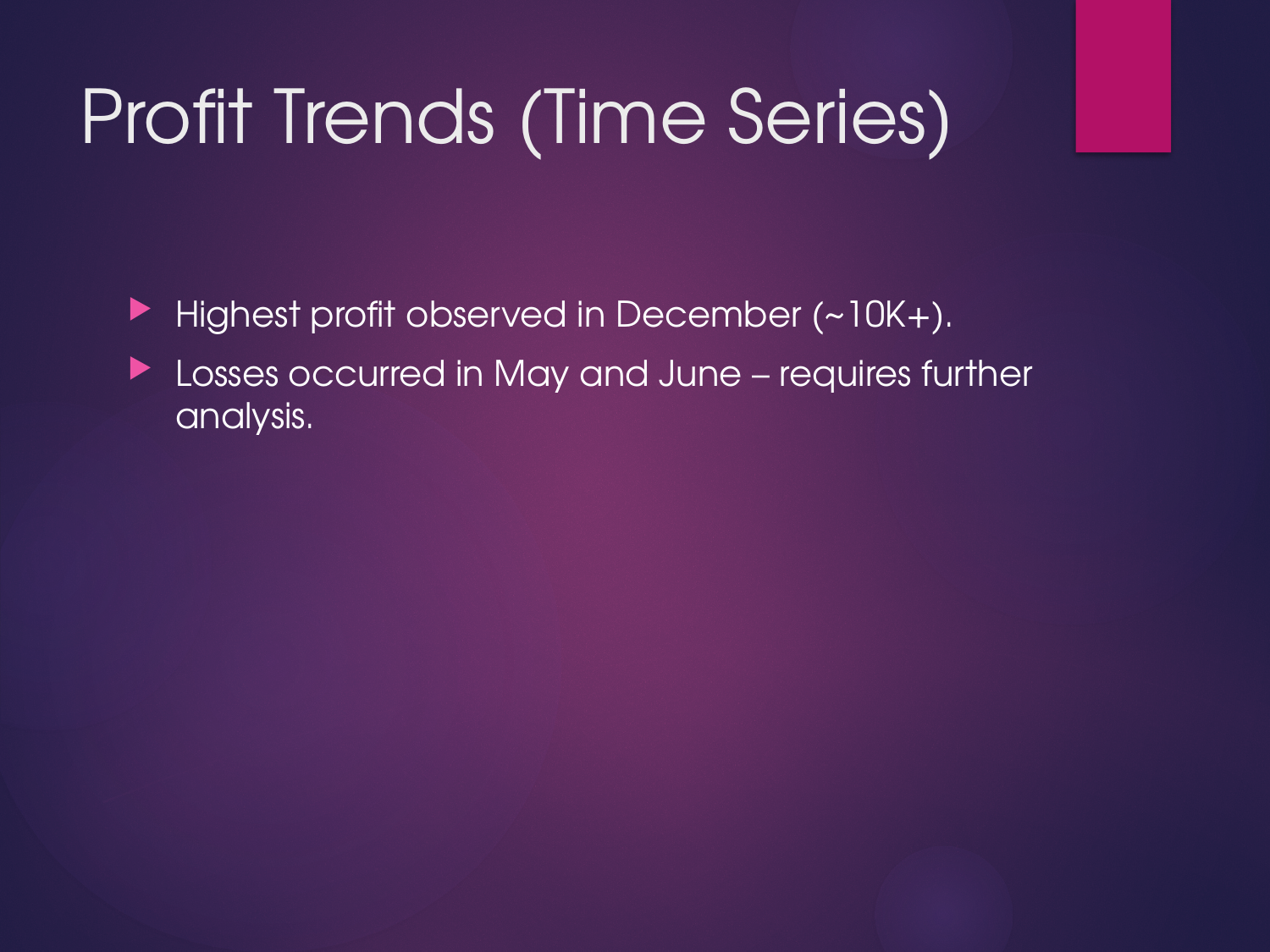

# Profit Trends (Time Series)
Highest profit observed in December (~10K+).
Losses occurred in May and June – requires further analysis.